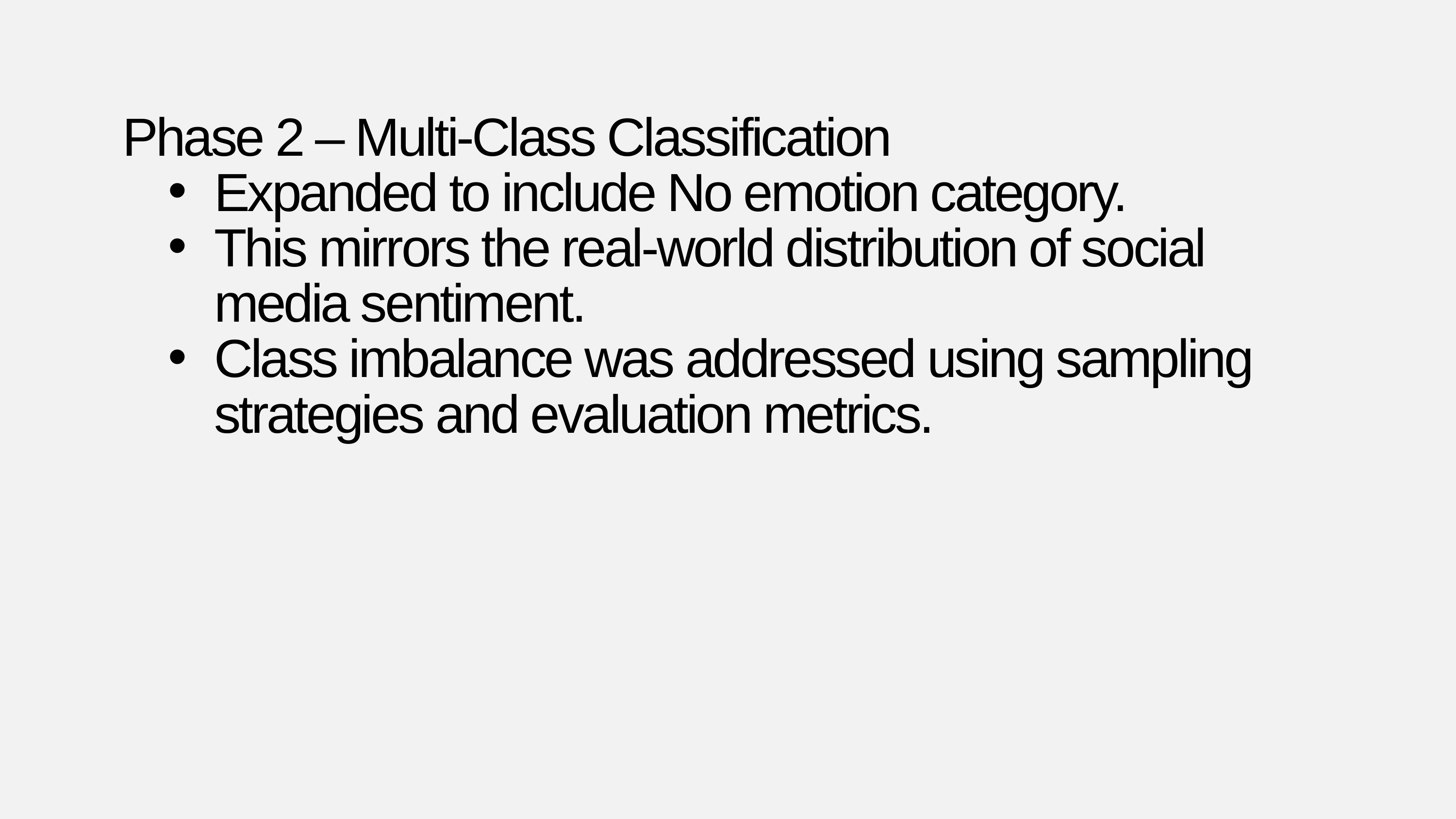

Phase 2 – Multi-Class Classification
Expanded to include No emotion category.
This mirrors the real-world distribution of social media sentiment.
Class imbalance was addressed using sampling strategies and evaluation metrics.